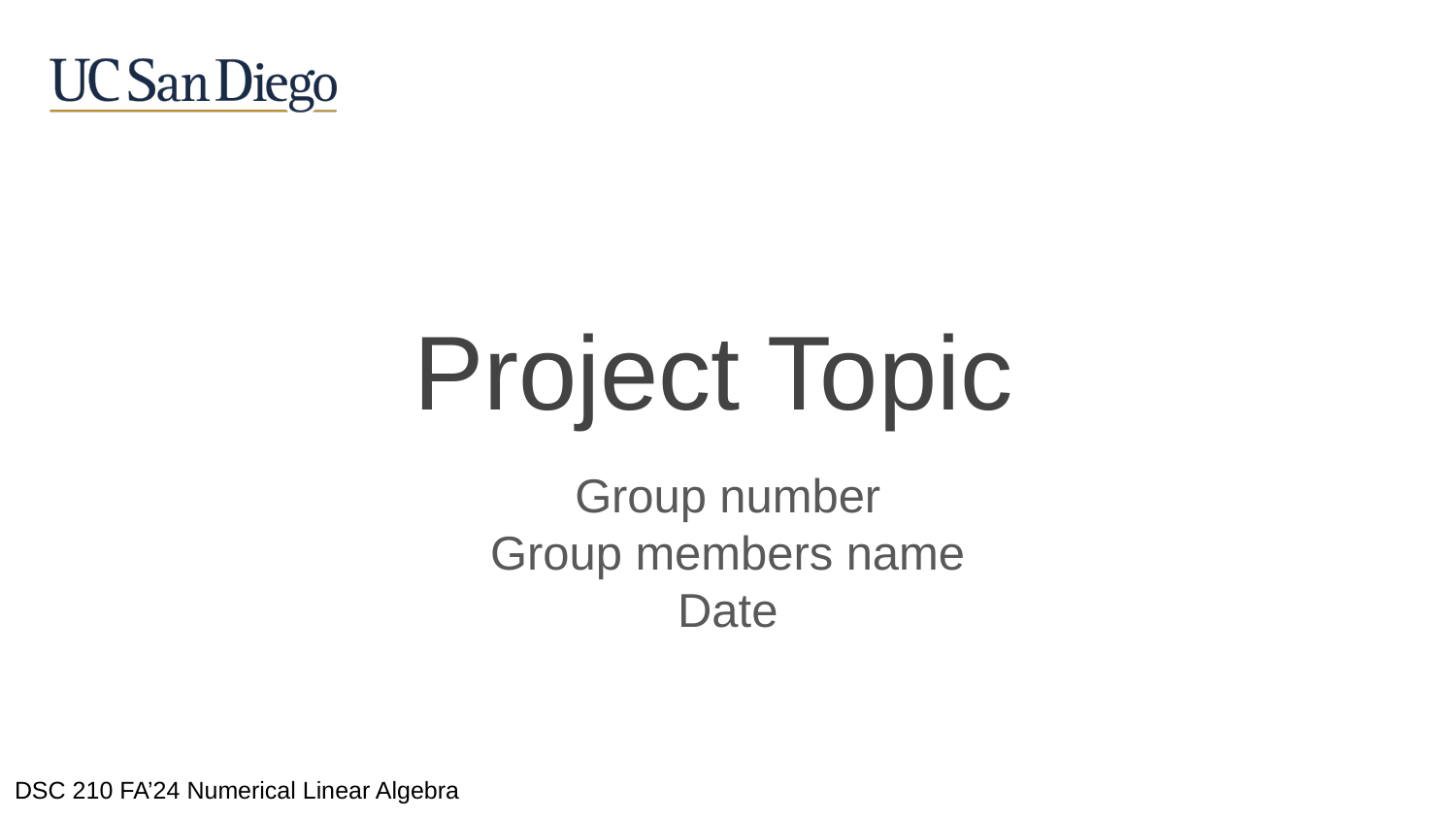

# Project Topic
Group number
Group members name
Date